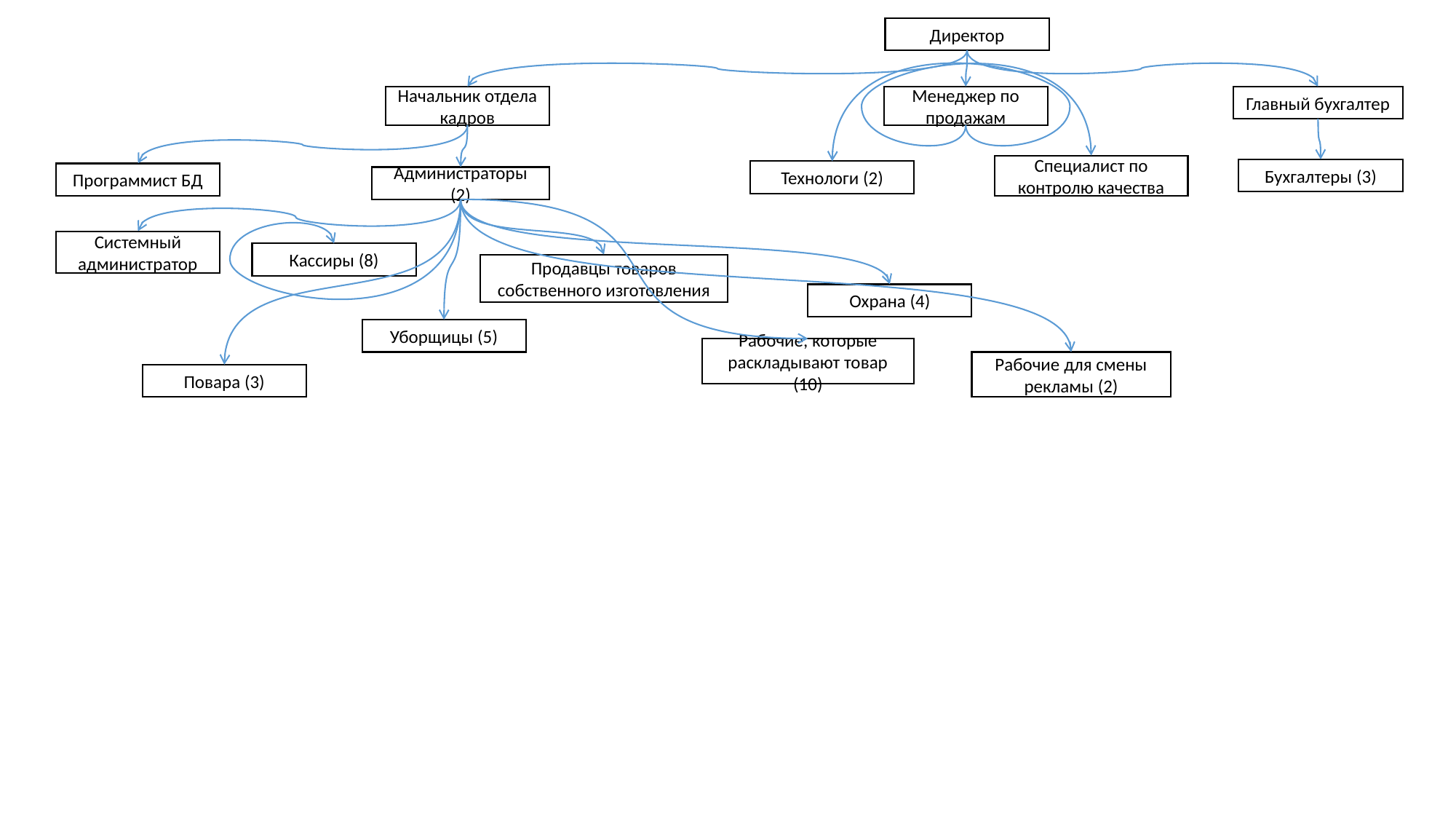

Директор
Менеджер по продажам
Главный бухгалтер
Начальник отдела кадров
Специалист по контролю качества
Бухгалтеры (3)
Технологи (2)
Программист БД
Администраторы (2)
Системный администратор
Кассиры (8)
Продавцы товаров собственного изготовления
Охрана (4)
Уборщицы (5)
Рабочие, которые раскладывают товар (10)
Рабочие для смены рекламы (2)
Повара (3)